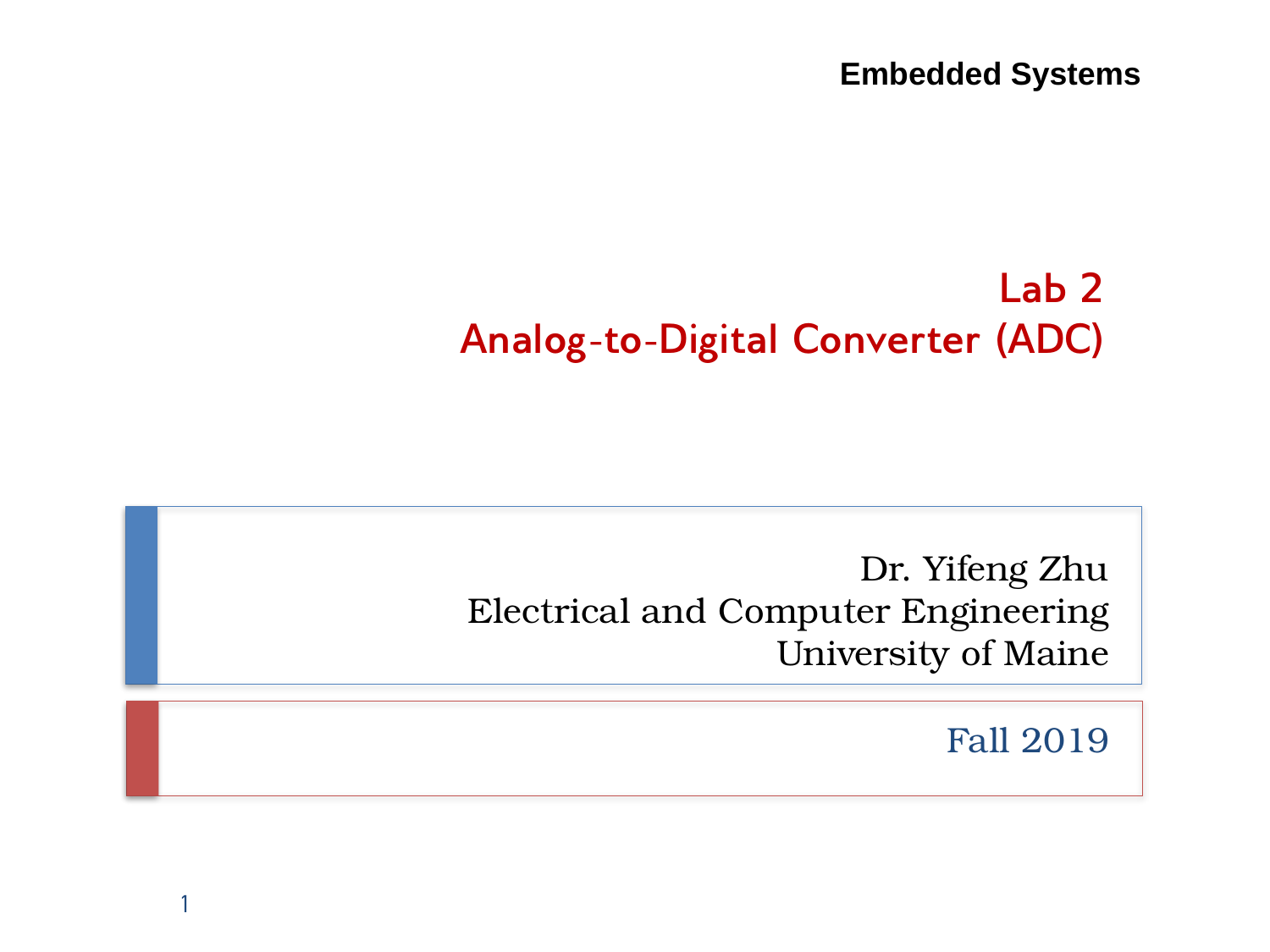

Embedded Systems
Lab 2
Analog-to-Digital Converter (ADC)
# Dr. Yifeng Zhu Electrical and Computer Engineering University of Maine
Fall 2019
1